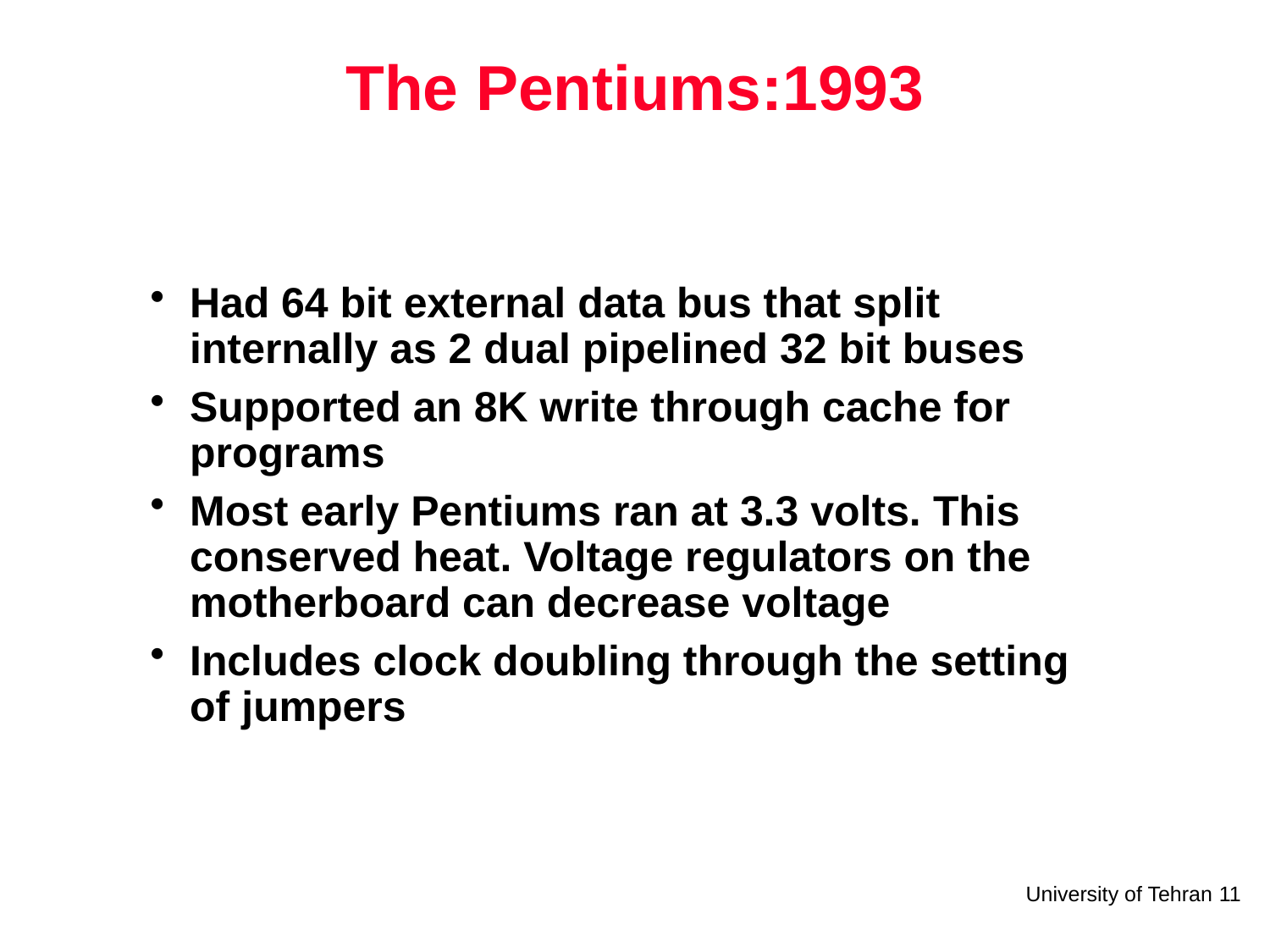

# The Pentiums:1993
Had 64 bit external data bus that split internally as 2 dual pipelined 32 bit buses
Supported an 8K write through cache for programs
Most early Pentiums ran at 3.3 volts. This conserved heat. Voltage regulators on the motherboard can decrease voltage
Includes clock doubling through the setting of jumpers